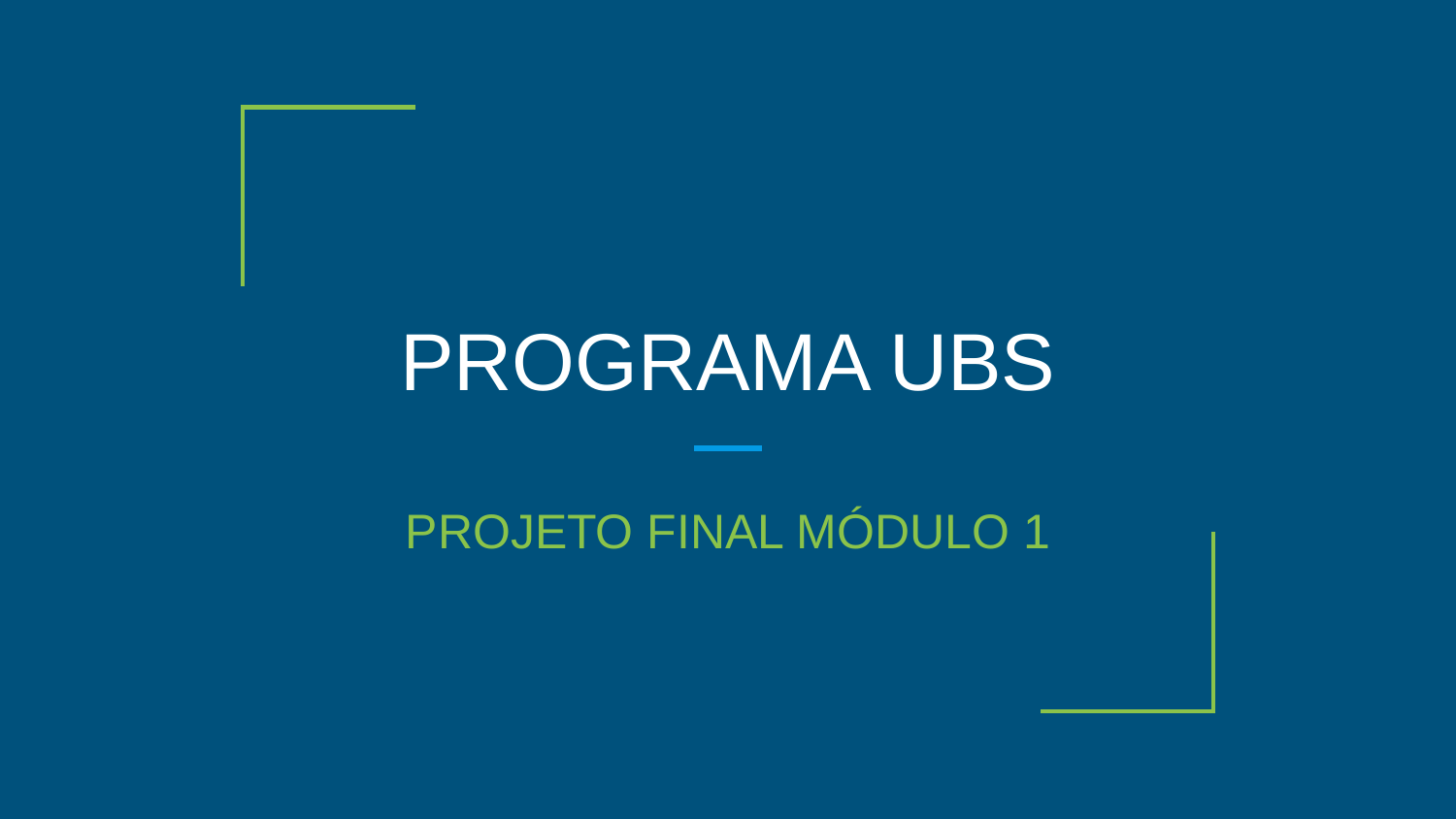

# PROGRAMA UBS
PROJETO FINAL MÓDULO 1